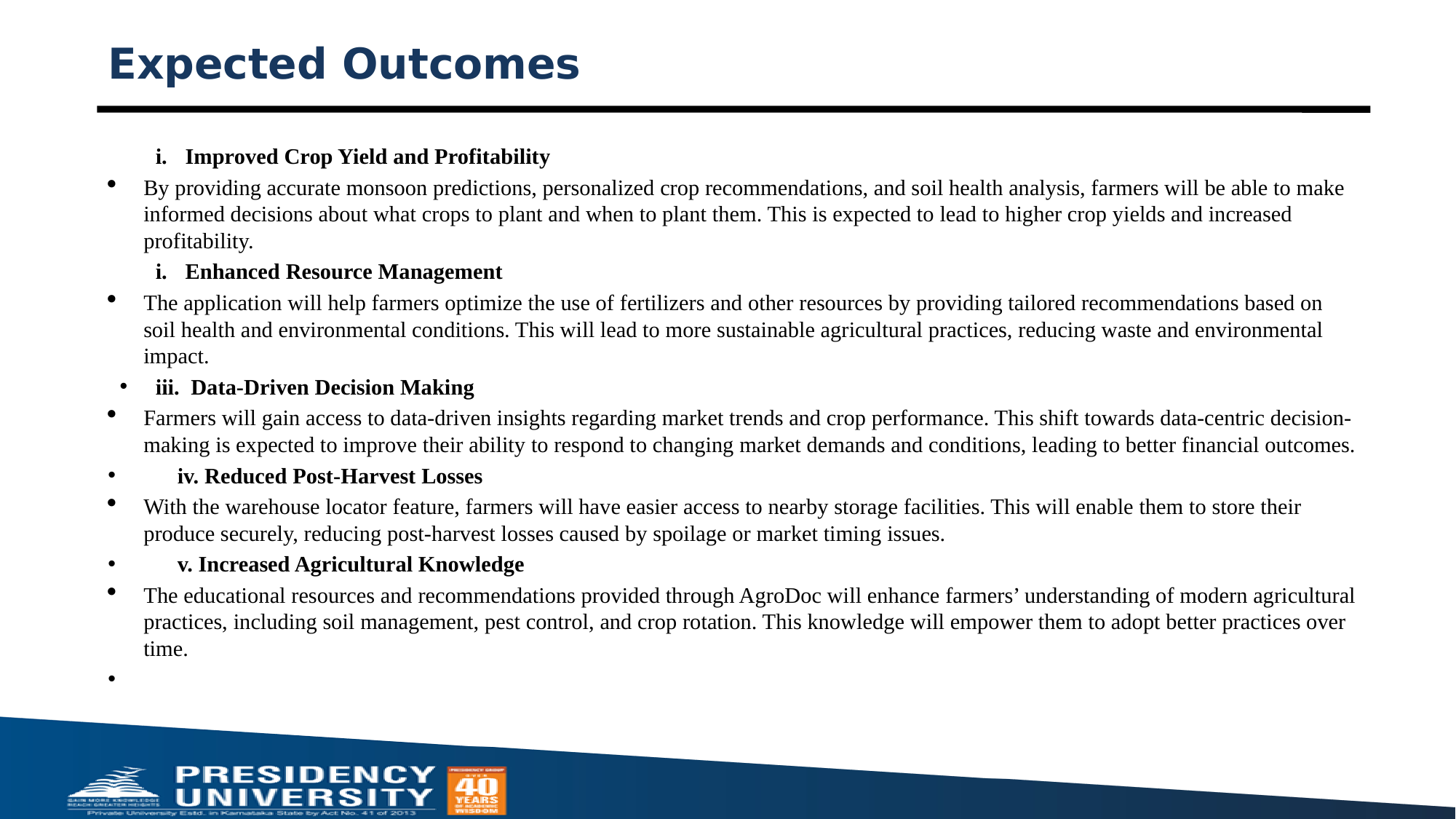

# Expected Outcomes
Improved Crop Yield and Profitability
By providing accurate monsoon predictions, personalized crop recommendations, and soil health analysis, farmers will be able to make informed decisions about what crops to plant and when to plant them. This is expected to lead to higher crop yields and increased profitability.
Enhanced Resource Management
The application will help farmers optimize the use of fertilizers and other resources by providing tailored recommendations based on soil health and environmental conditions. This will lead to more sustainable agricultural practices, reducing waste and environmental impact.
iii.  Data-Driven Decision Making
Farmers will gain access to data-driven insights regarding market trends and crop performance. This shift towards data-centric decision-making is expected to improve their ability to respond to changing market demands and conditions, leading to better financial outcomes.
      iv. Reduced Post-Harvest Losses
With the warehouse locator feature, farmers will have easier access to nearby storage facilities. This will enable them to store their produce securely, reducing post-harvest losses caused by spoilage or market timing issues.
      v. Increased Agricultural Knowledge
The educational resources and recommendations provided through AgroDoc will enhance farmers’ understanding of modern agricultural practices, including soil management, pest control, and crop rotation. This knowledge will empower them to adopt better practices over time.